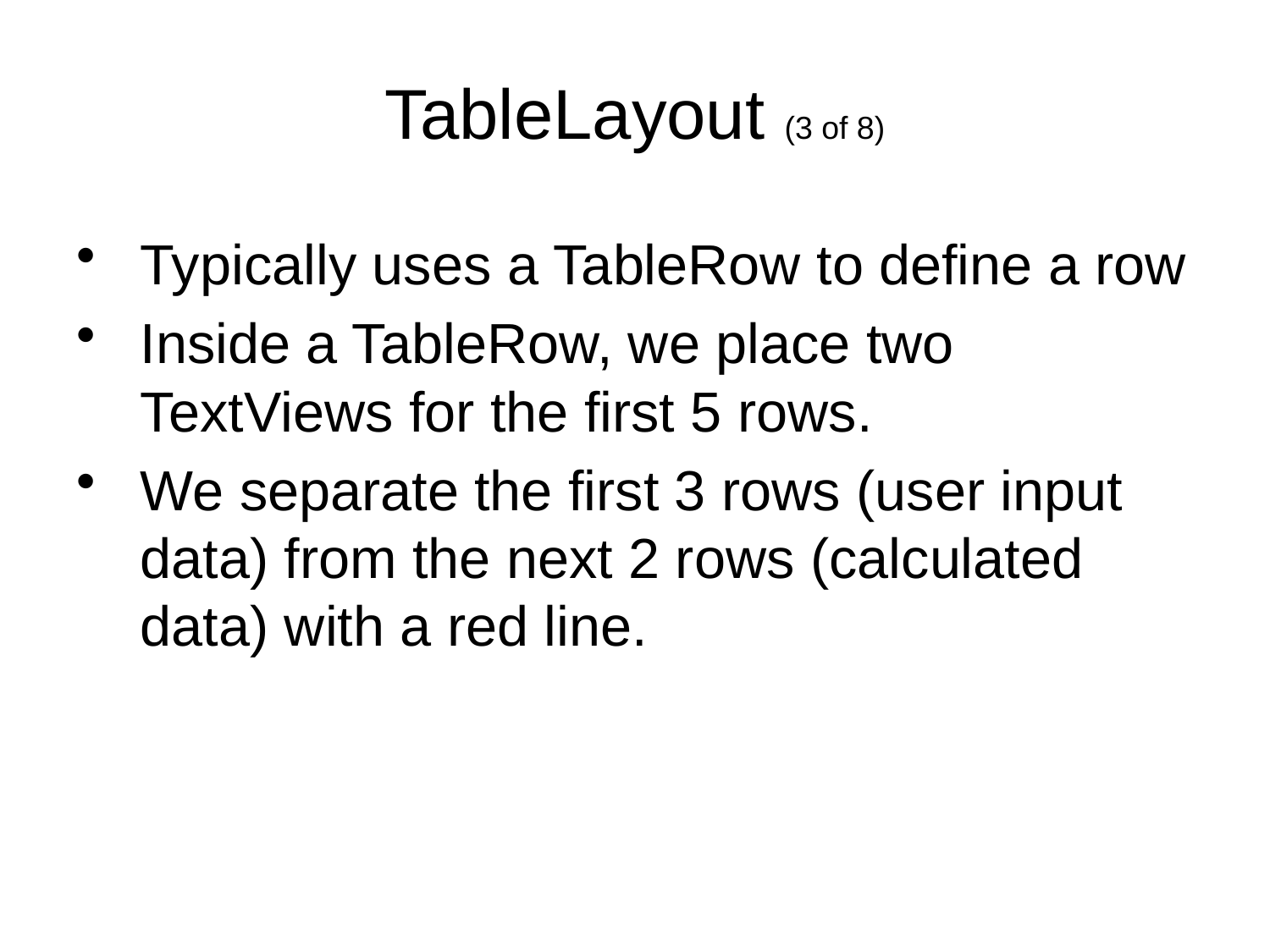

# TableLayout (3 of 8)
Typically uses a TableRow to define a row
Inside a TableRow, we place two TextViews for the first 5 rows.
We separate the first 3 rows (user input data) from the next 2 rows (calculated data) with a red line.